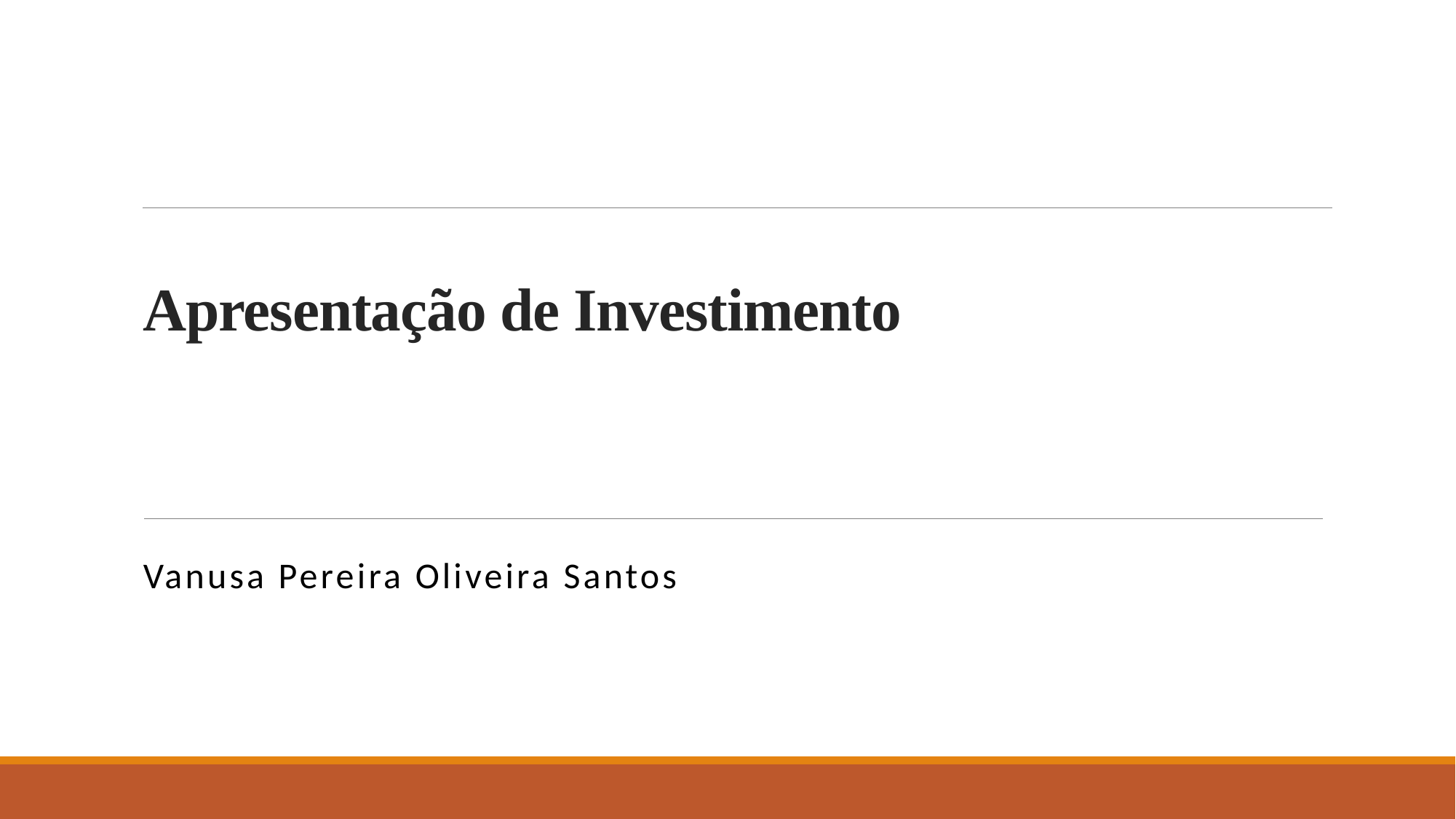

# Apresentação de Investimento
Vanusa Pereira Oliveira Santos